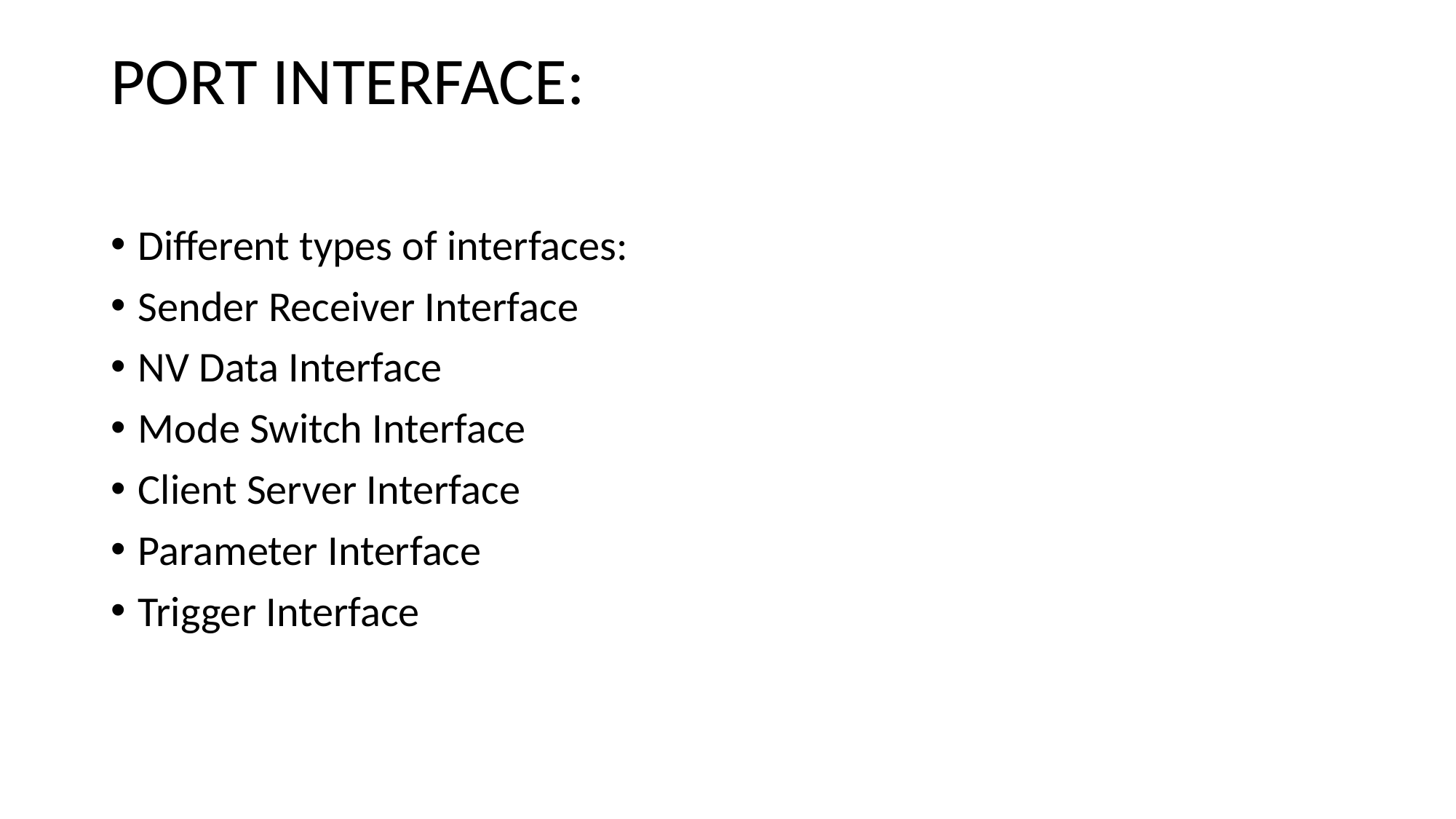

# PORT INTERFACE:
Different types of interfaces:
Sender Receiver Interface
NV Data Interface
Mode Switch Interface
Client Server Interface
Parameter Interface
Trigger Interface